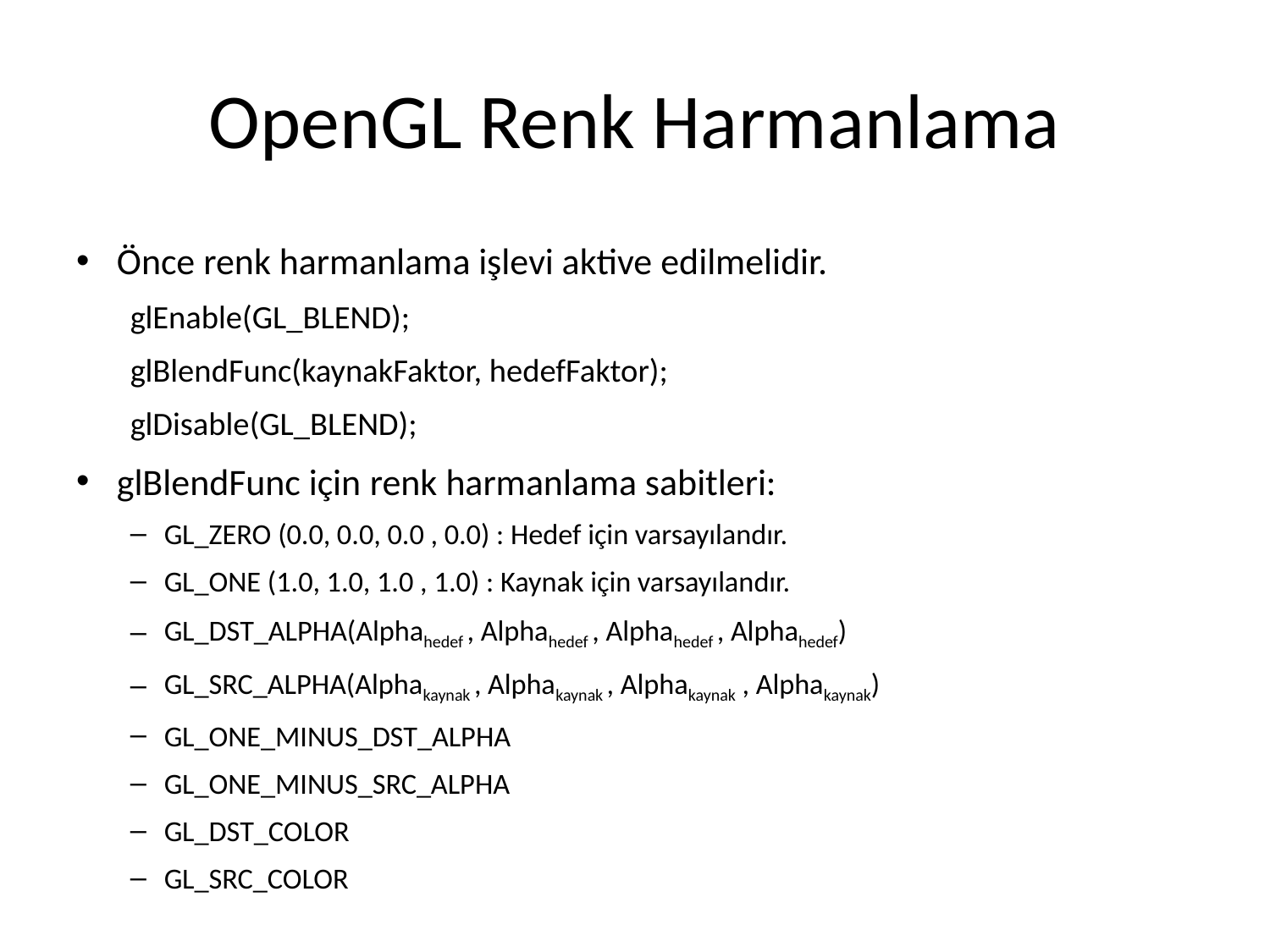

# OpenGL Renk Harmanlama
Önce renk harmanlama işlevi aktive edilmelidir.
glEnable(GL_BLEND);
glBlendFunc(kaynakFaktor, hedefFaktor);
glDisable(GL_BLEND);
glBlendFunc için renk harmanlama sabitleri:
GL_ZERO (0.0, 0.0, 0.0 , 0.0) : Hedef için varsayılandır.
GL_ONE (1.0, 1.0, 1.0 , 1.0) : Kaynak için varsayılandır.
GL_DST_ALPHA(Alphahedef , Alphahedef , Alphahedef , Alphahedef)
GL_SRC_ALPHA(Alphakaynak , Alphakaynak , Alphakaynak , Alphakaynak)
GL_ONE_MINUS_DST_ALPHA
GL_ONE_MINUS_SRC_ALPHA
GL_DST_COLOR
GL_SRC_COLOR